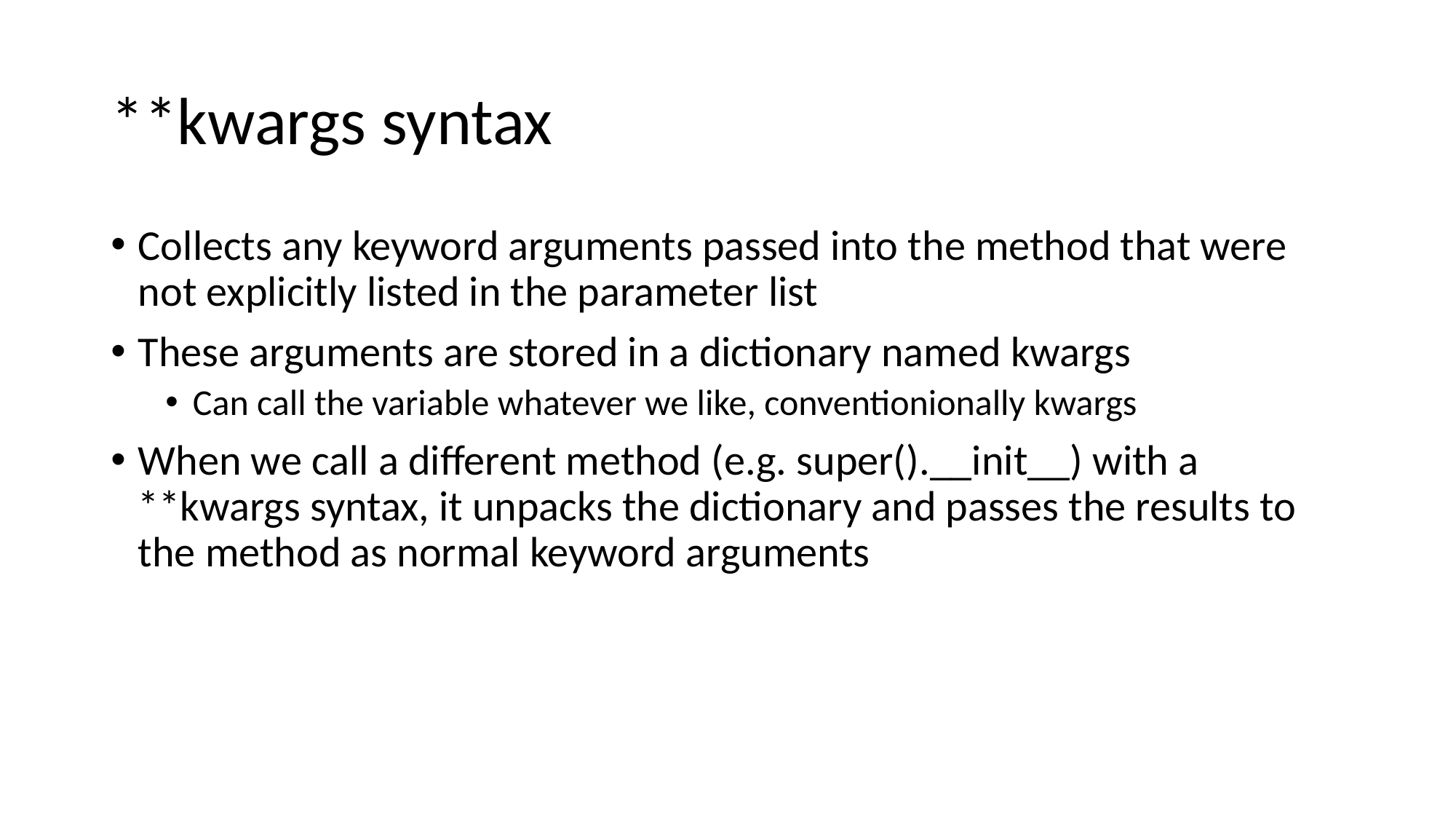

# **kwargs syntax
Collects any keyword arguments passed into the method that were not explicitly listed in the parameter list
These arguments are stored in a dictionary named kwargs
Can call the variable whatever we like, conventionionally kwargs
When we call a different method (e.g. super().__init__) with a **kwargs syntax, it unpacks the dictionary and passes the results to the method as normal keyword arguments